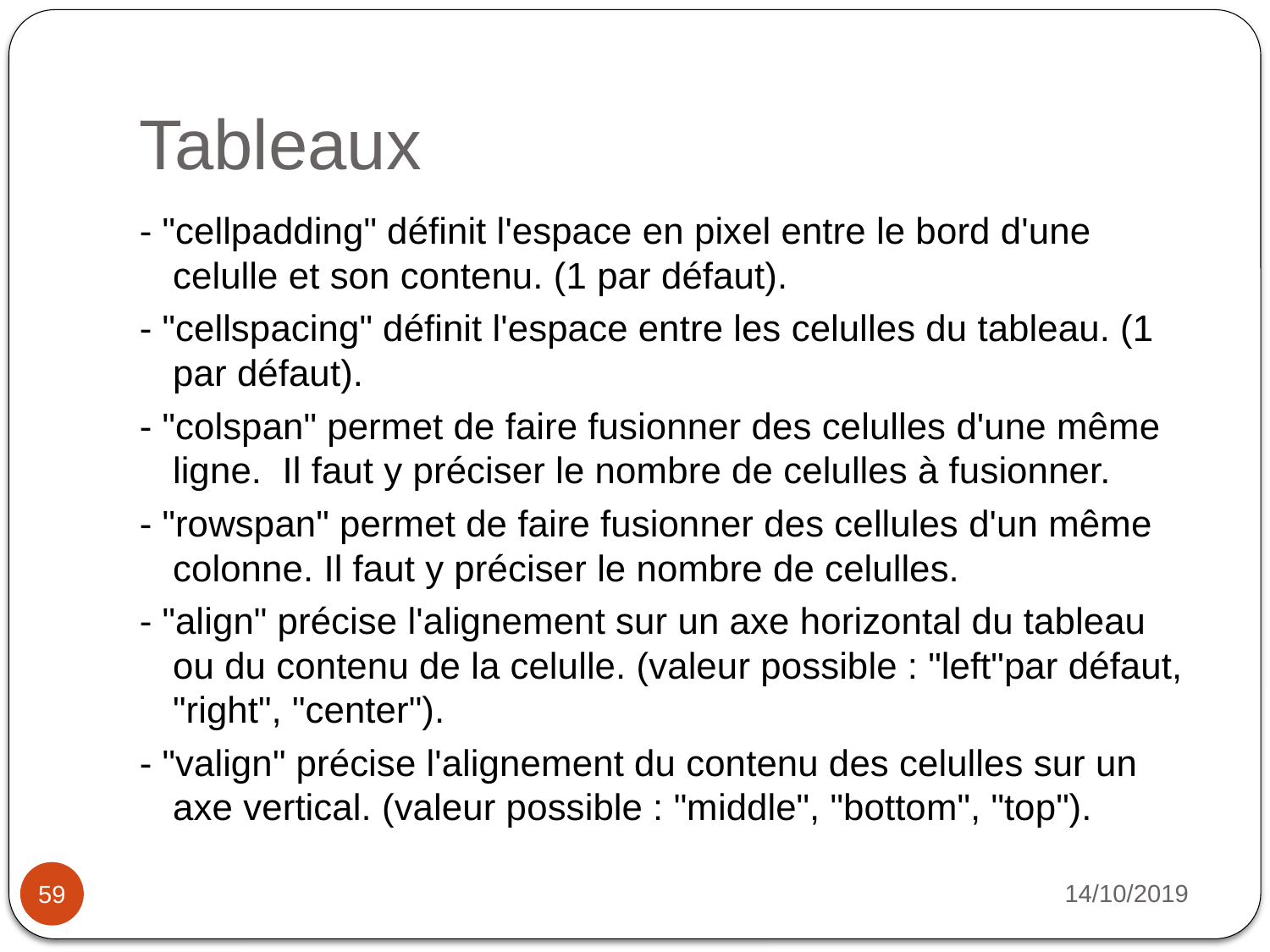

# Tableaux
- "cellpadding" définit l'espace en pixel entre le bord d'une celulle et son contenu. (1 par défaut).
- "cellspacing" définit l'espace entre les celulles du tableau. (1 par défaut).
- "colspan" permet de faire fusionner des celulles d'une même ligne.  Il faut y préciser le nombre de celulles à fusionner.
- "rowspan" permet de faire fusionner des cellules d'un même colonne. Il faut y préciser le nombre de celulles.
- "align" précise l'alignement sur un axe horizontal du tableau ou du contenu de la celulle. (valeur possible : "left"par défaut, "right", "center").
- "valign" précise l'alignement du contenu des celulles sur un axe vertical. (valeur possible : "middle", "bottom", "top").

14/10/2019
59